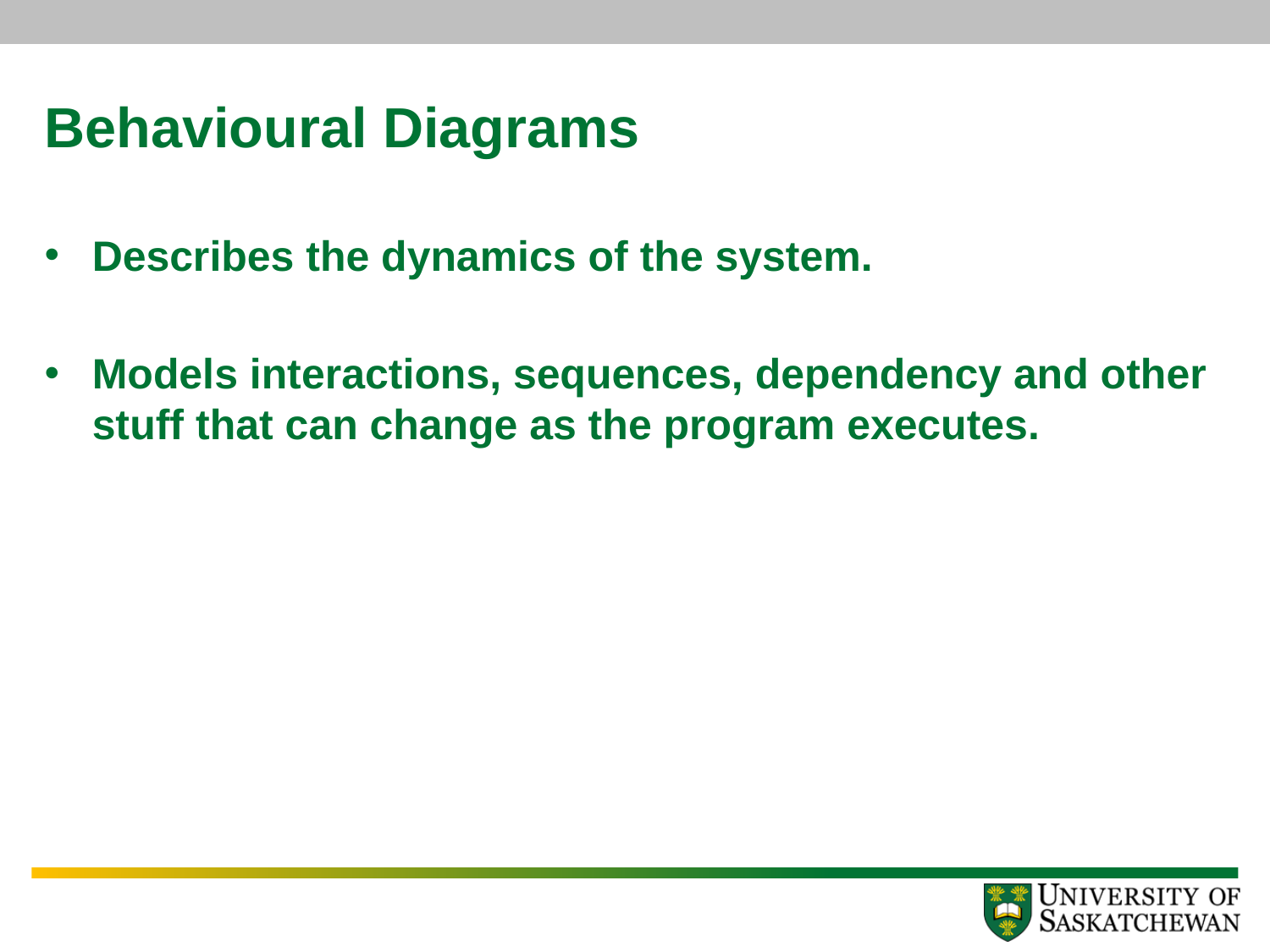

# Behavioural Diagrams
Describes the dynamics of the system.

Models interactions, sequences, dependency and other stuff that can change as the program executes.